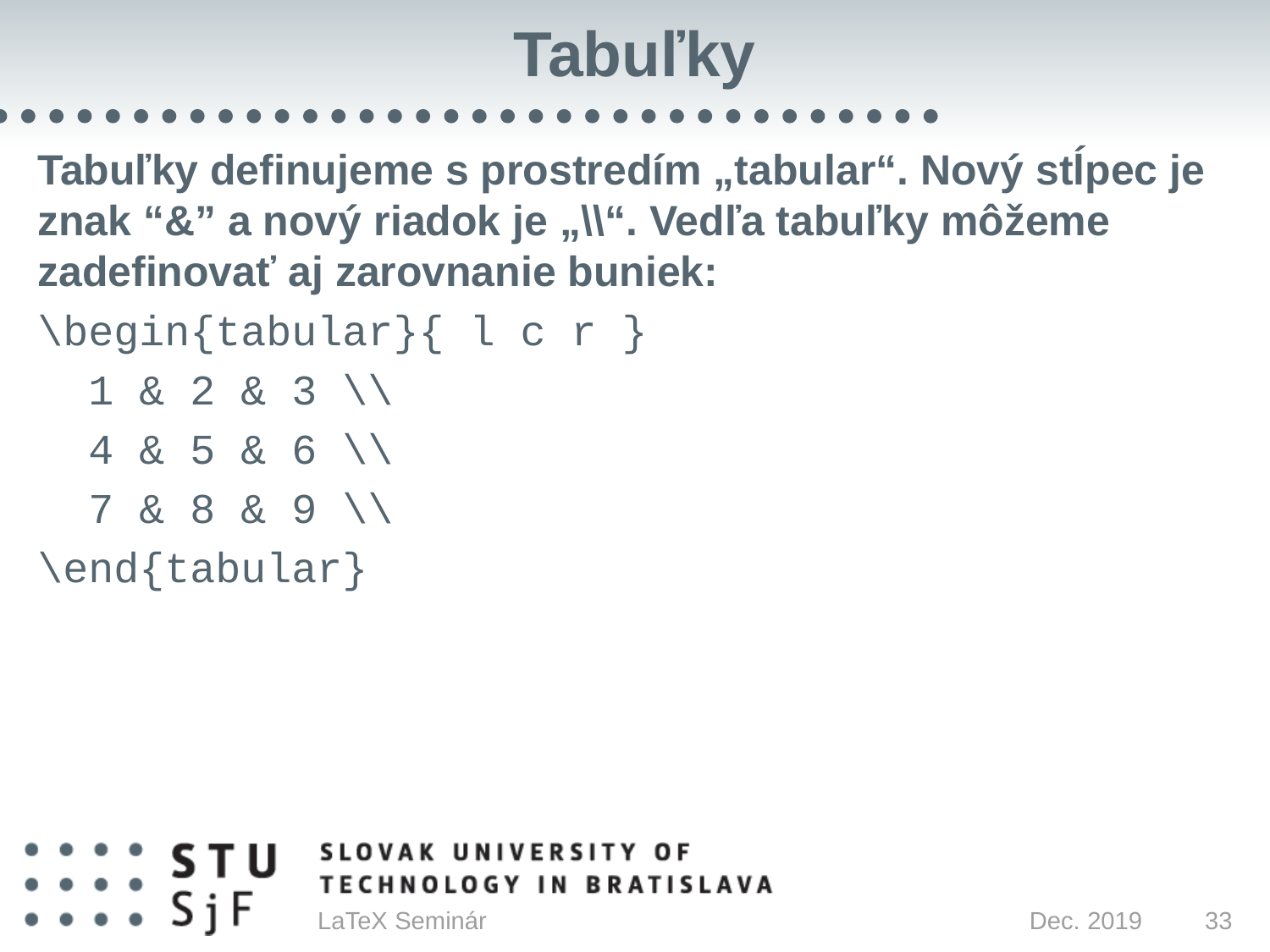

# Tabuľky
Tabuľky definujeme s prostredím „tabular“. Nový stĺpec je znak “&” a nový riadok je „\\“. Vedľa tabuľky môžeme zadefinovať aj zarovnanie buniek:
\begin{tabular}{ l c r }
  1 & 2 & 3 \\
  4 & 5 & 6 \\
  7 & 8 & 9 \\
\end{tabular}

LaTeX Seminár
Dec. 2019
33